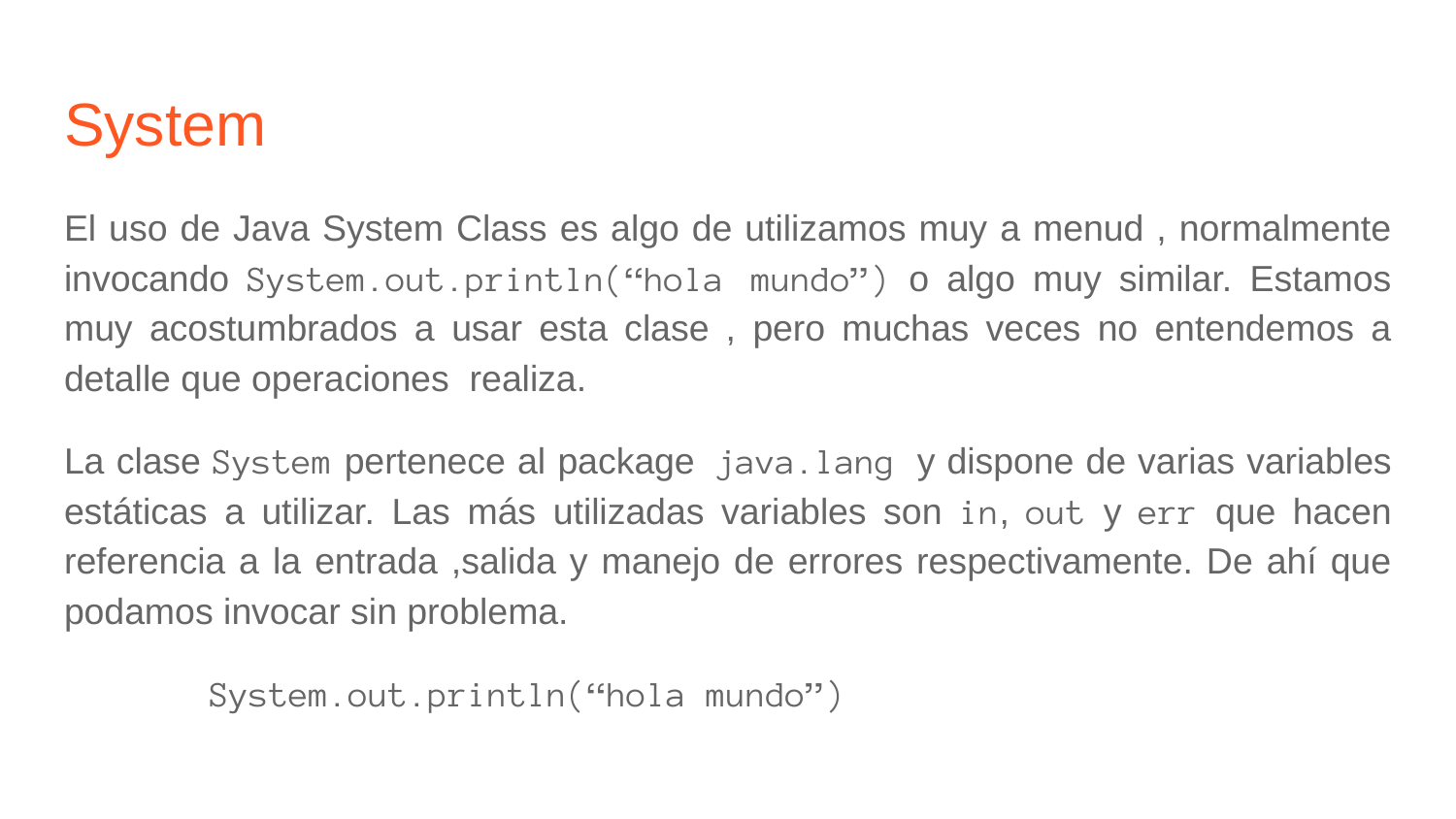

# System
El uso de Java System Class es algo de utilizamos muy a menud , normalmente invocando System.out.println(“hola mundo”) o algo muy similar. Estamos muy acostumbrados a usar esta clase , pero muchas veces no entendemos a detalle que operaciones  realiza.
La clase System pertenece al package java.lang y dispone de varias variables estáticas a utilizar. Las más utilizadas variables son in, out y err que hacen referencia a la entrada ,salida y manejo de errores respectivamente. De ahí que podamos invocar sin problema.
	System.out.println(“hola mundo”)